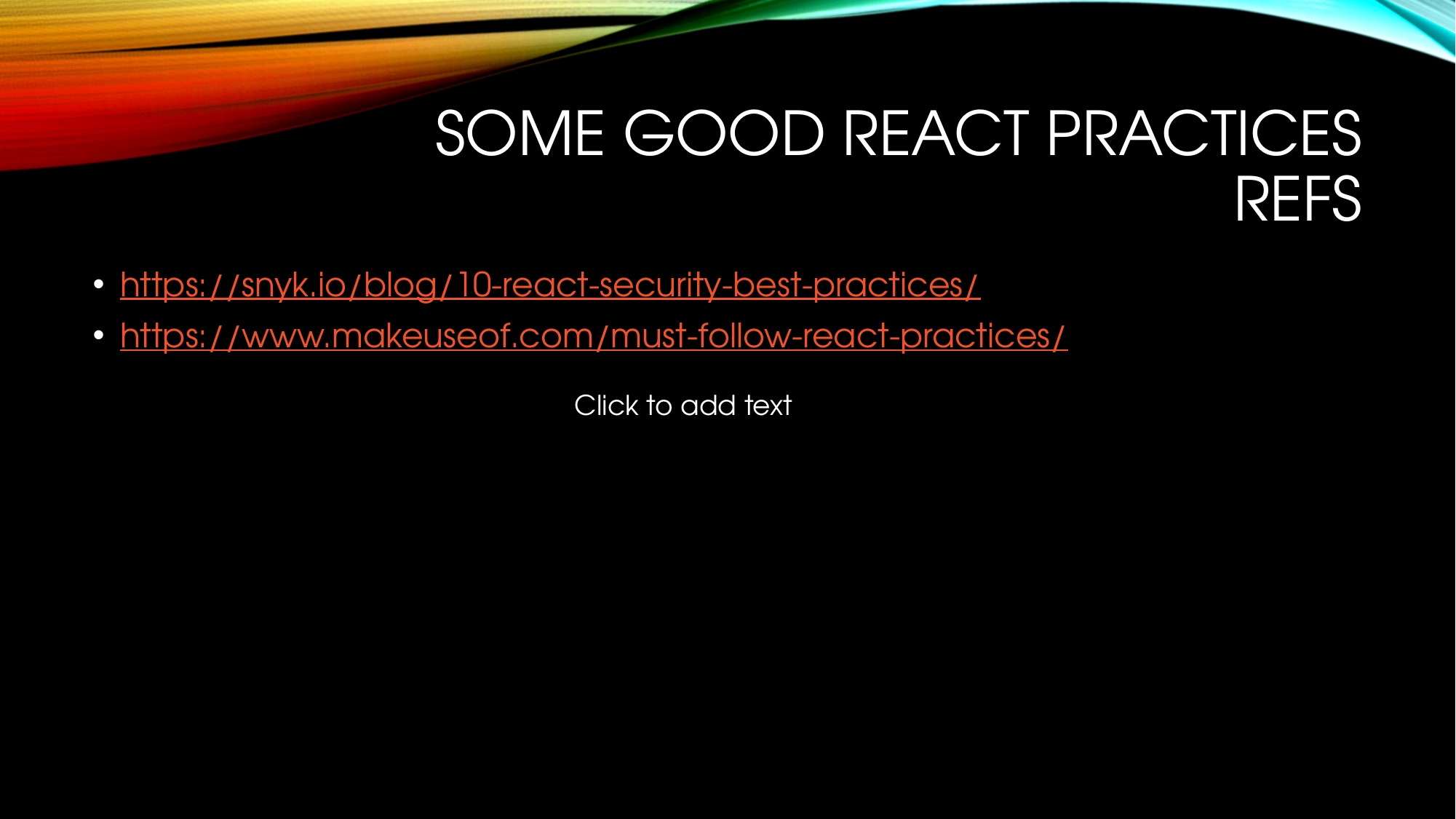

# Some good React practices refs
https://snyk.io/blog/10-react-security-best-practices/
https://www.makeuseof.com/must-follow-react-practices/

Click to add text